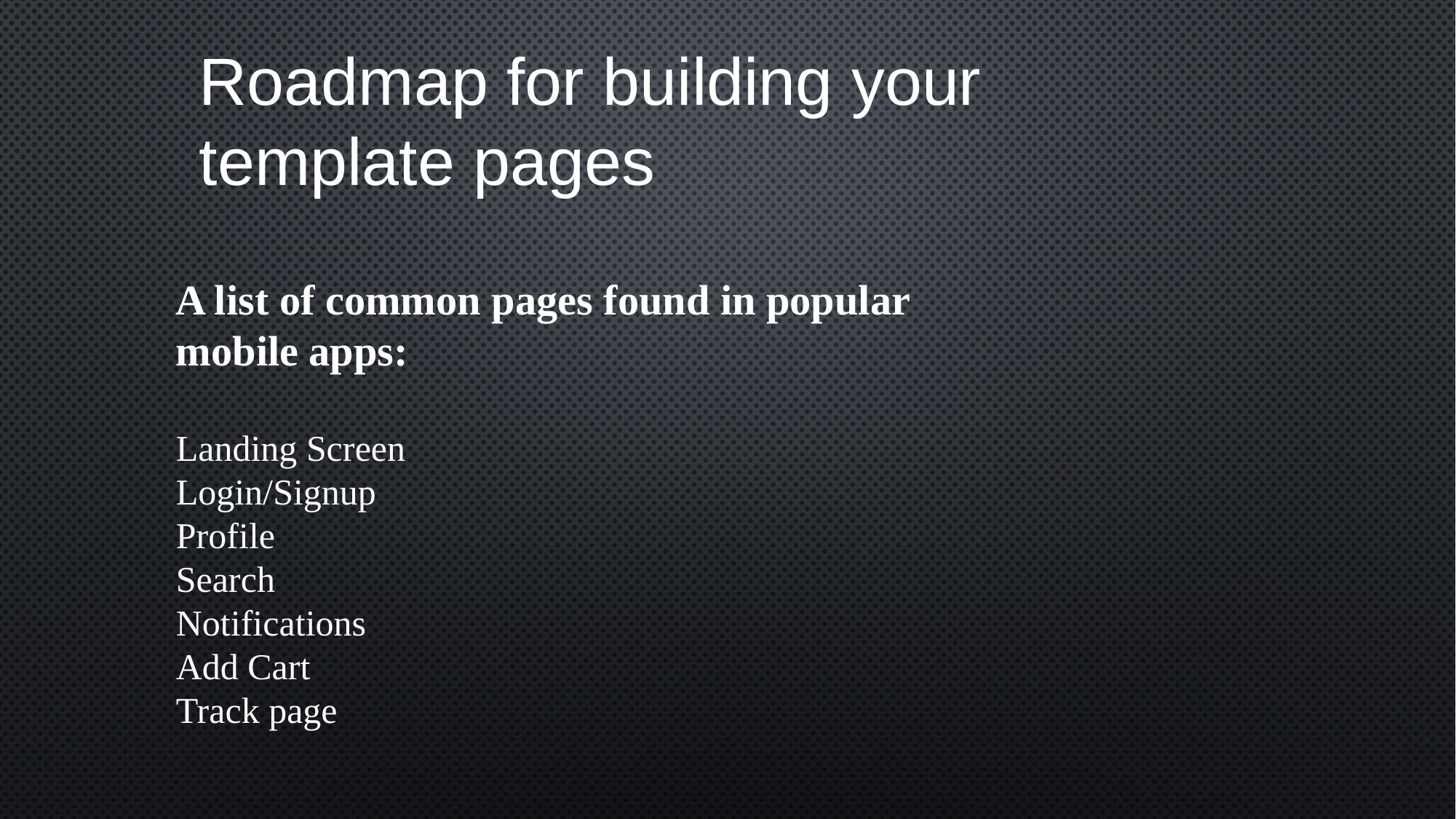

Roadmap for building your template pages
A list of common pages found in popular mobile apps:

Landing Screen
Login/Signup
Profile
Search
Notifications
Add Cart
Track page